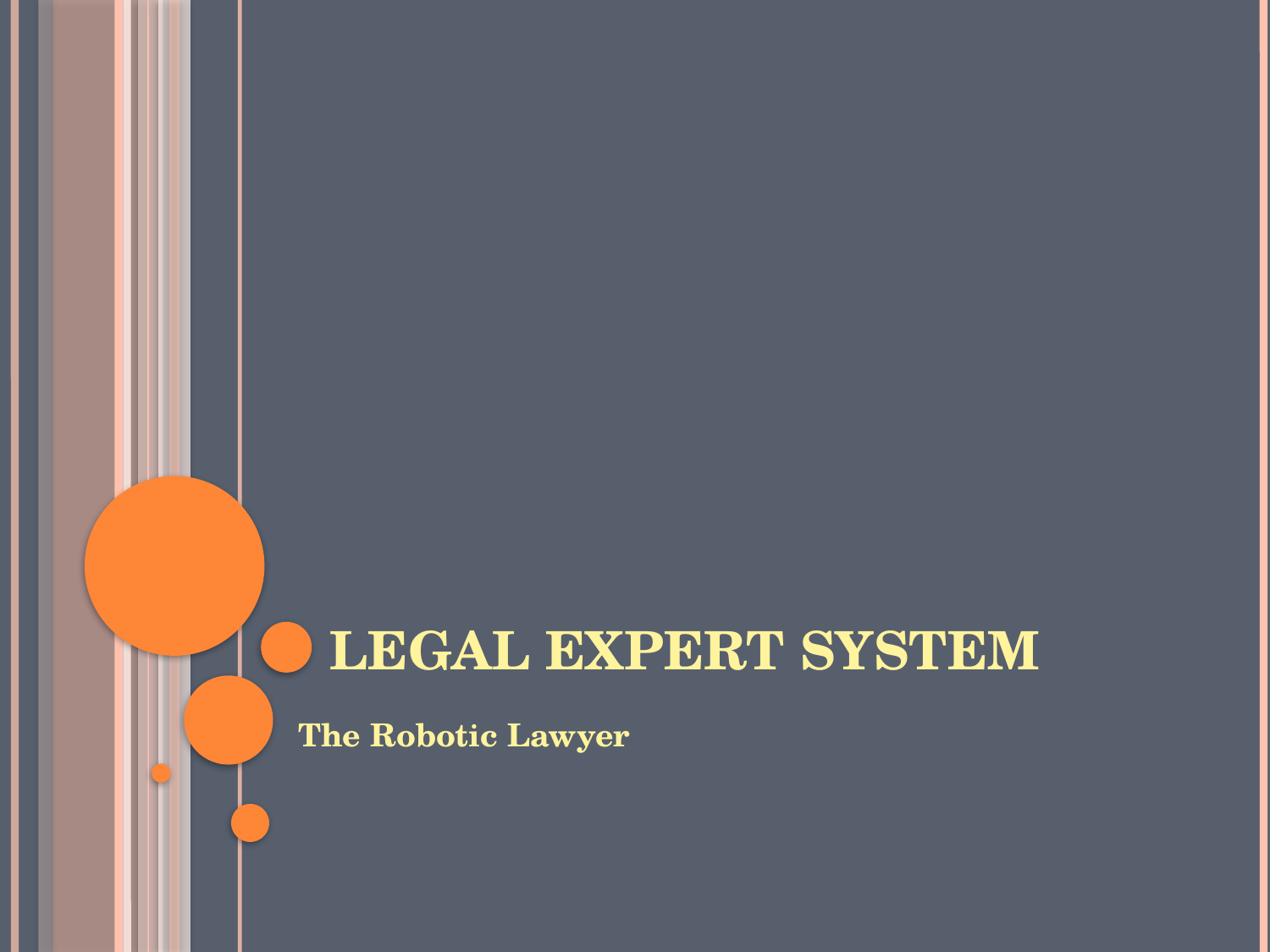

# Legal Expert System
The Robotic Lawyer